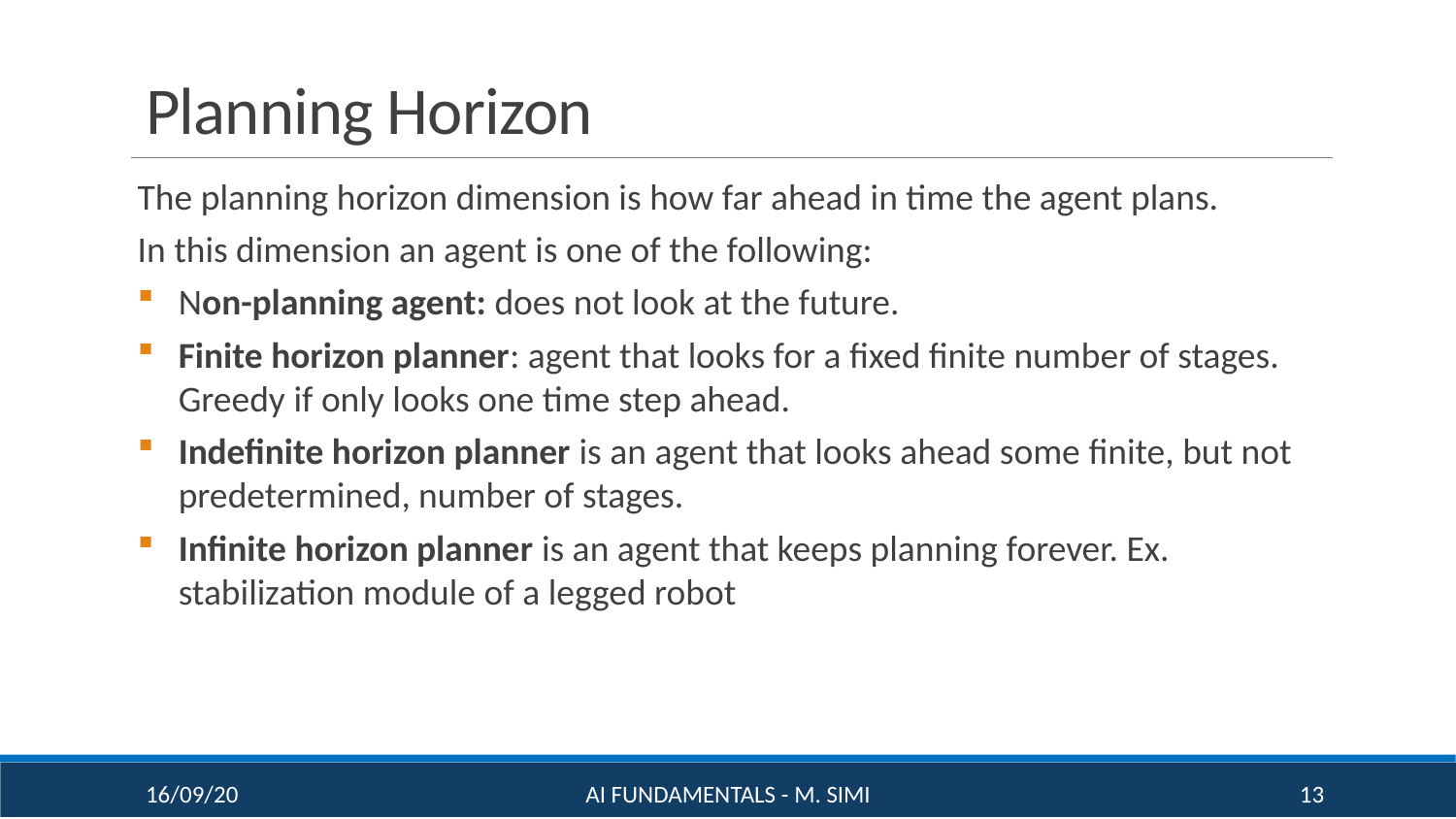

# Planning Horizon
The planning horizon dimension is how far ahead in time the agent plans.
In this dimension an agent is one of the following:
Non-planning agent: does not look at the future.
Finite horizon planner: agent that looks for a fixed finite number of stages. Greedy if only looks one time step ahead.
Indefinite horizon planner is an agent that looks ahead some finite, but not predetermined, number of stages.
Infinite horizon planner is an agent that keeps planning forever. Ex. stabilization module of a legged robot
16/09/20
AI Fundamentals - M. Simi
13